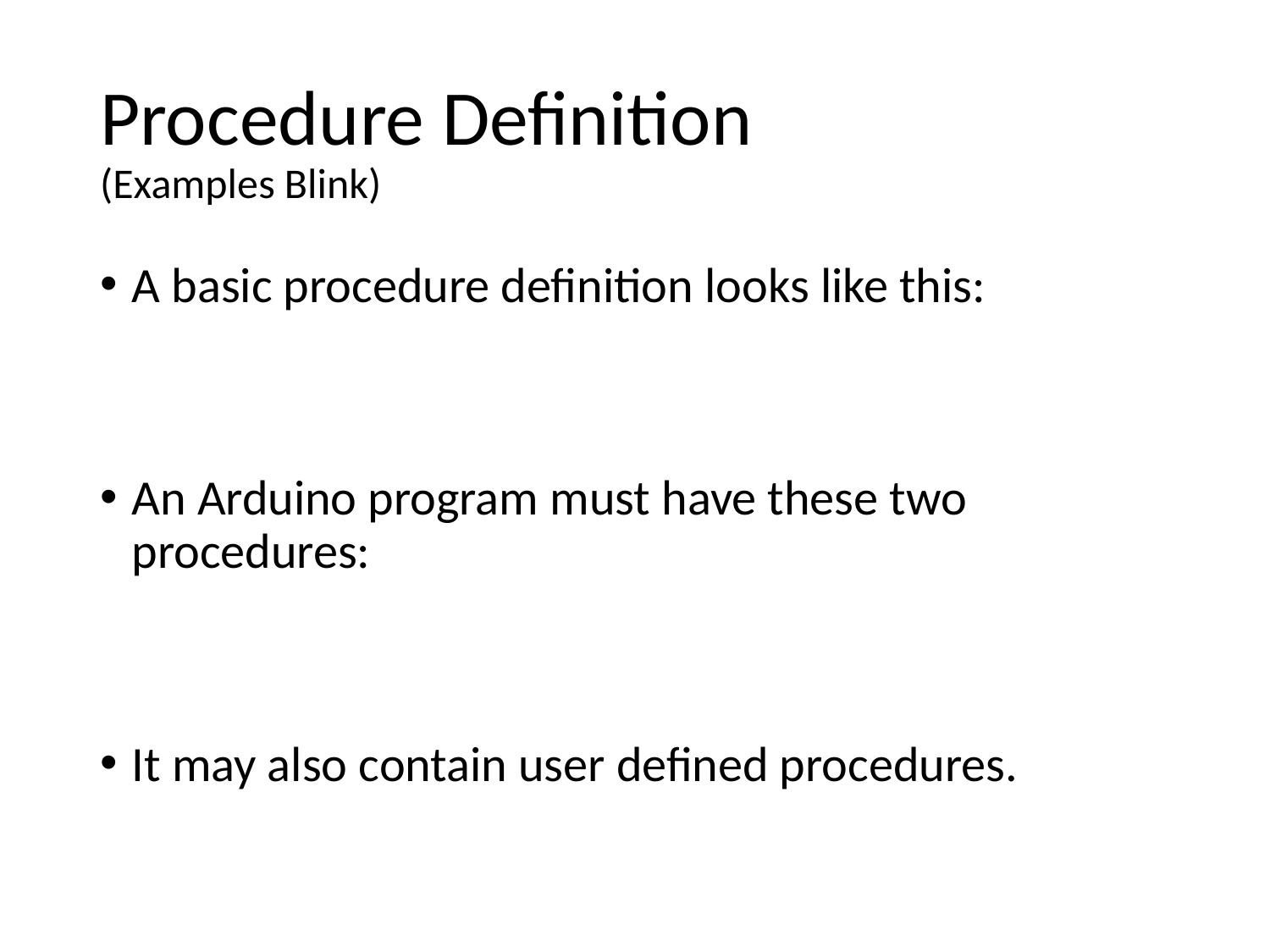

# Procedure Definition (Examples Blink)
A basic procedure definition looks like this:

An Arduino program must have these two procedures:

It may also contain user defined procedures.